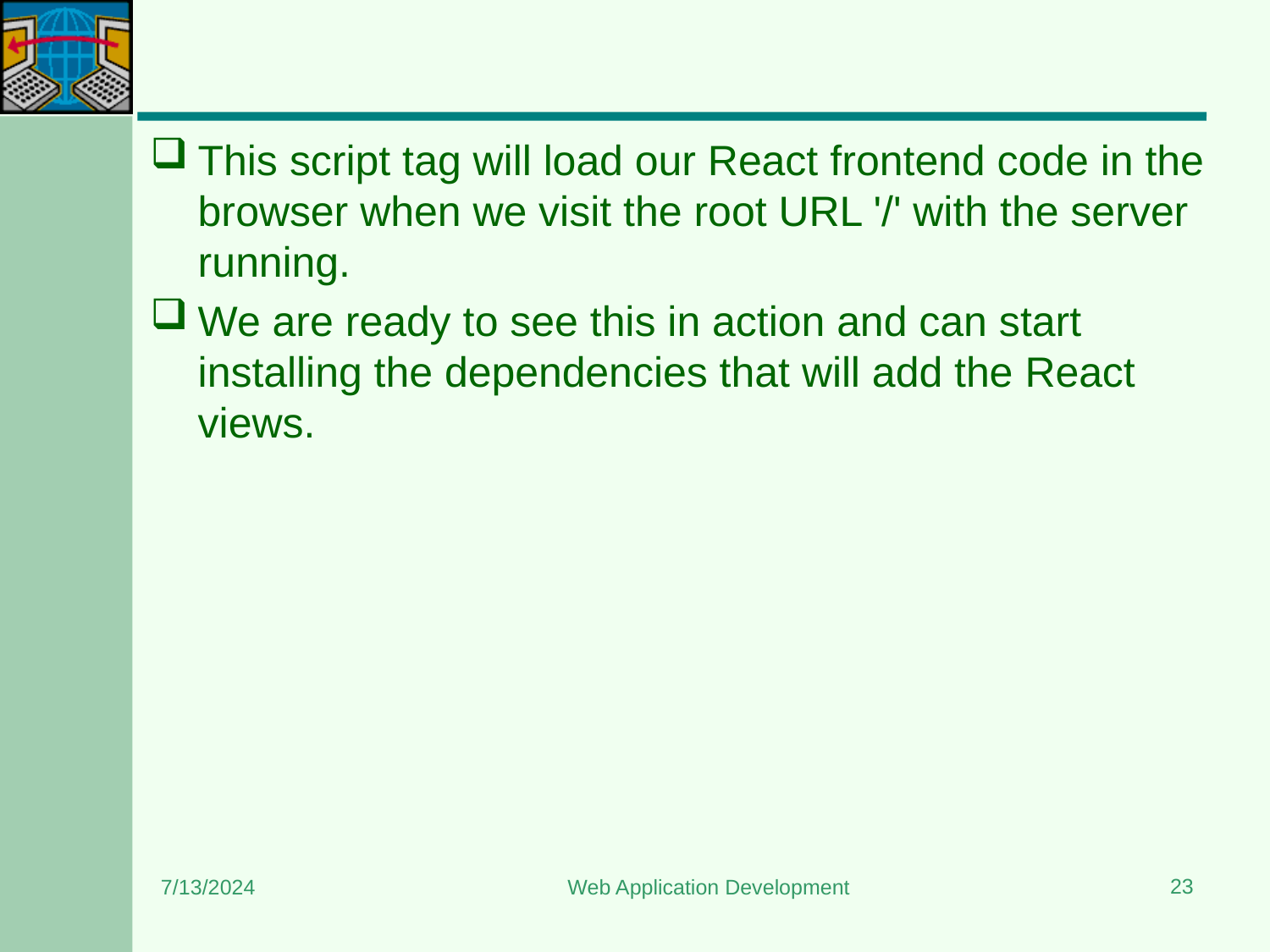

#
This script tag will load our React frontend code in the browser when we visit the root URL '/' with the server running.
We are ready to see this in action and can start installing the dependencies that will add the React views.
23
7/13/2024
Web Application Development